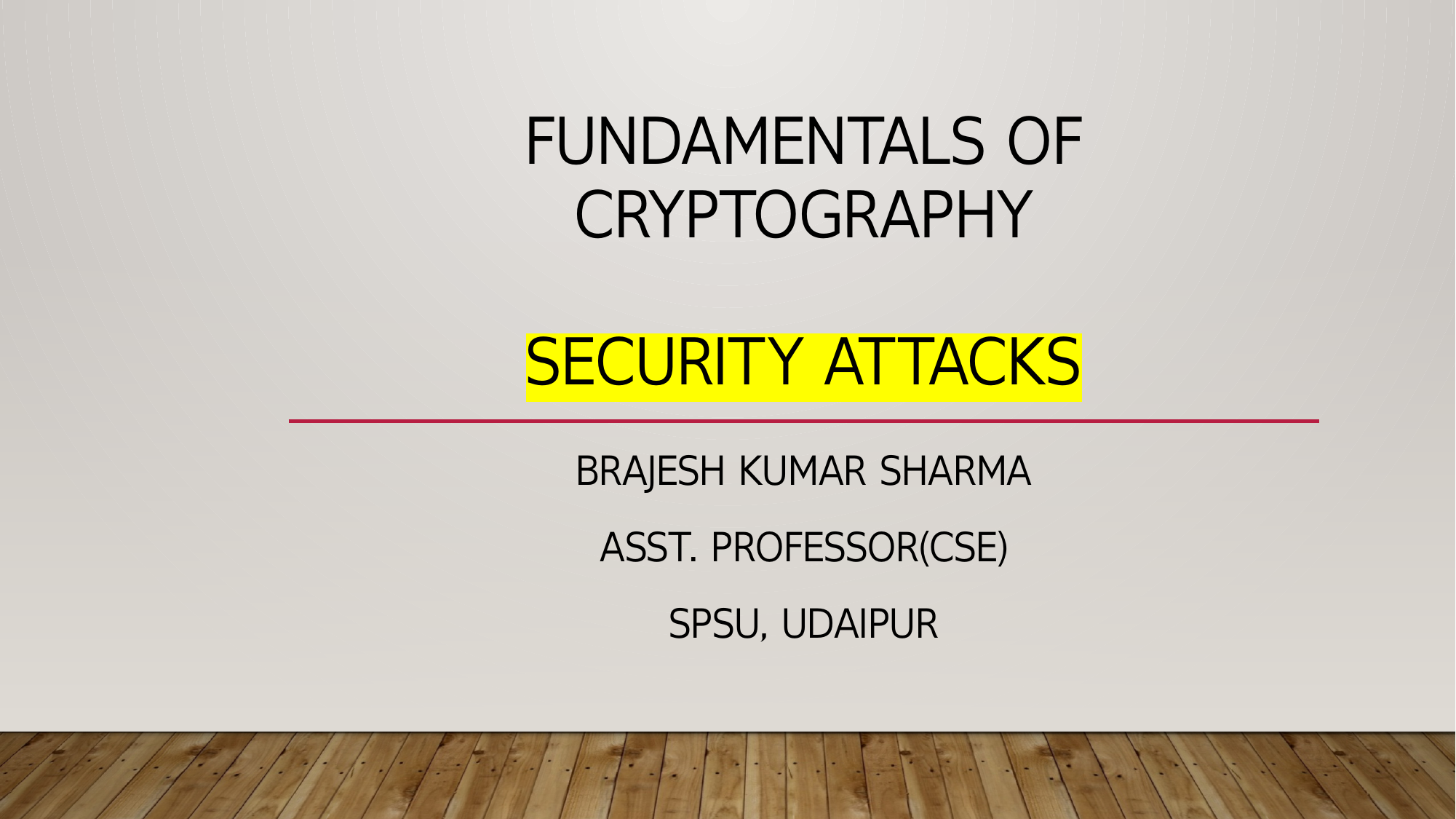

# Fundamentals of Cryptography Security Attacks
Brajesh Kumar Sharma
Asst. Professor(CSE)
SPSU, Udaipur